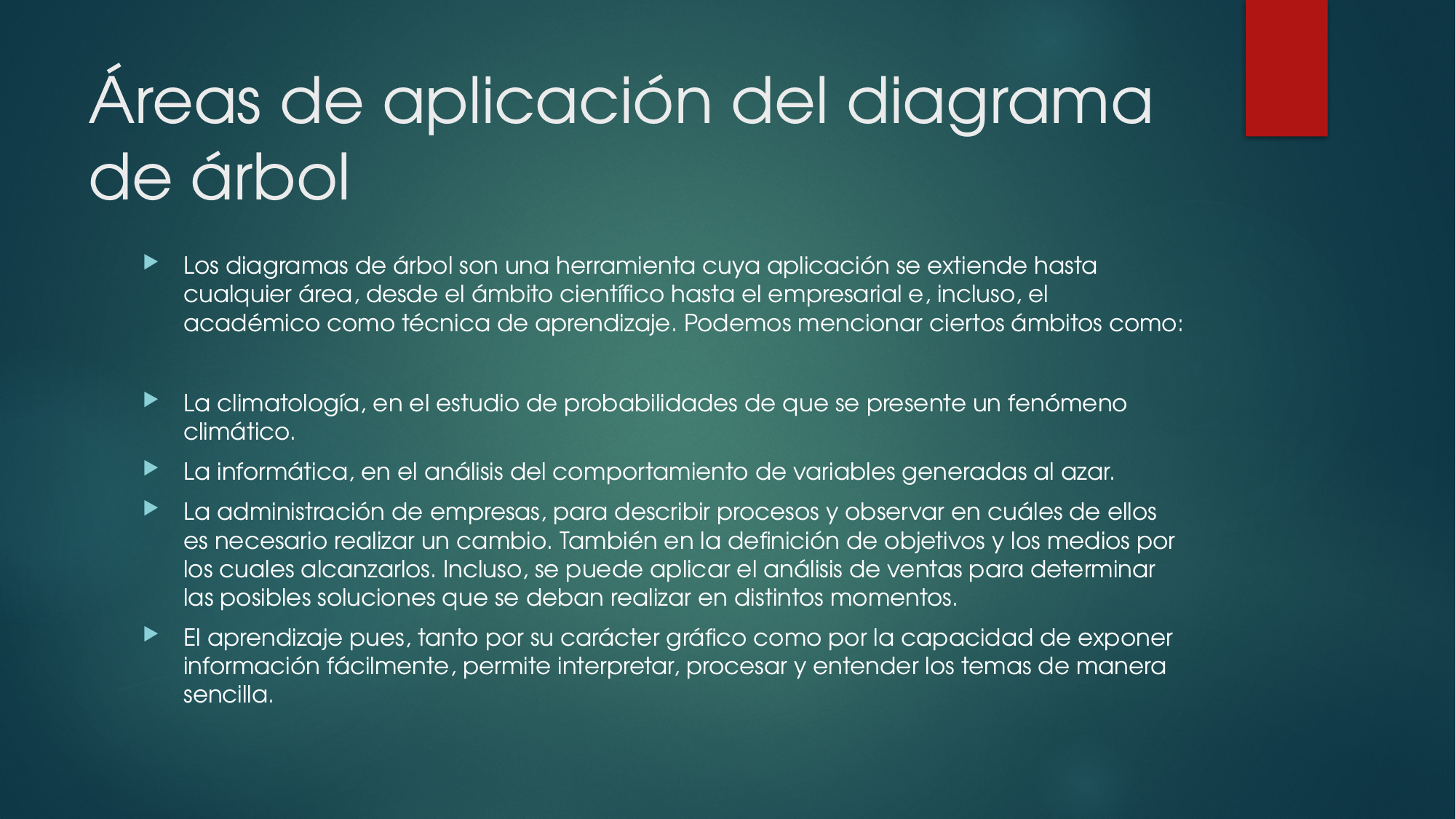

# Áreas de aplicación del diagrama de árbol
Los diagramas de árbol son una herramienta cuya aplicación se extiende hasta cualquier área, desde el ámbito científico hasta el empresarial e, incluso, el académico como técnica de aprendizaje. Podemos mencionar ciertos ámbitos como:

La climatología, en el estudio de probabilidades de que se presente un fenómeno climático.
La informática, en el análisis del comportamiento de variables generadas al azar.
La administración de empresas, para describir procesos y observar en cuáles de ellos es necesario realizar un cambio. También en la definición de objetivos y los medios por los cuales alcanzarlos. Incluso, se puede aplicar el análisis de ventas para determinar las posibles soluciones que se deban realizar en distintos momentos.
El aprendizaje pues, tanto por su carácter gráfico como por la capacidad de exponer información fácilmente, permite interpretar, procesar y entender los temas de manera sencilla.